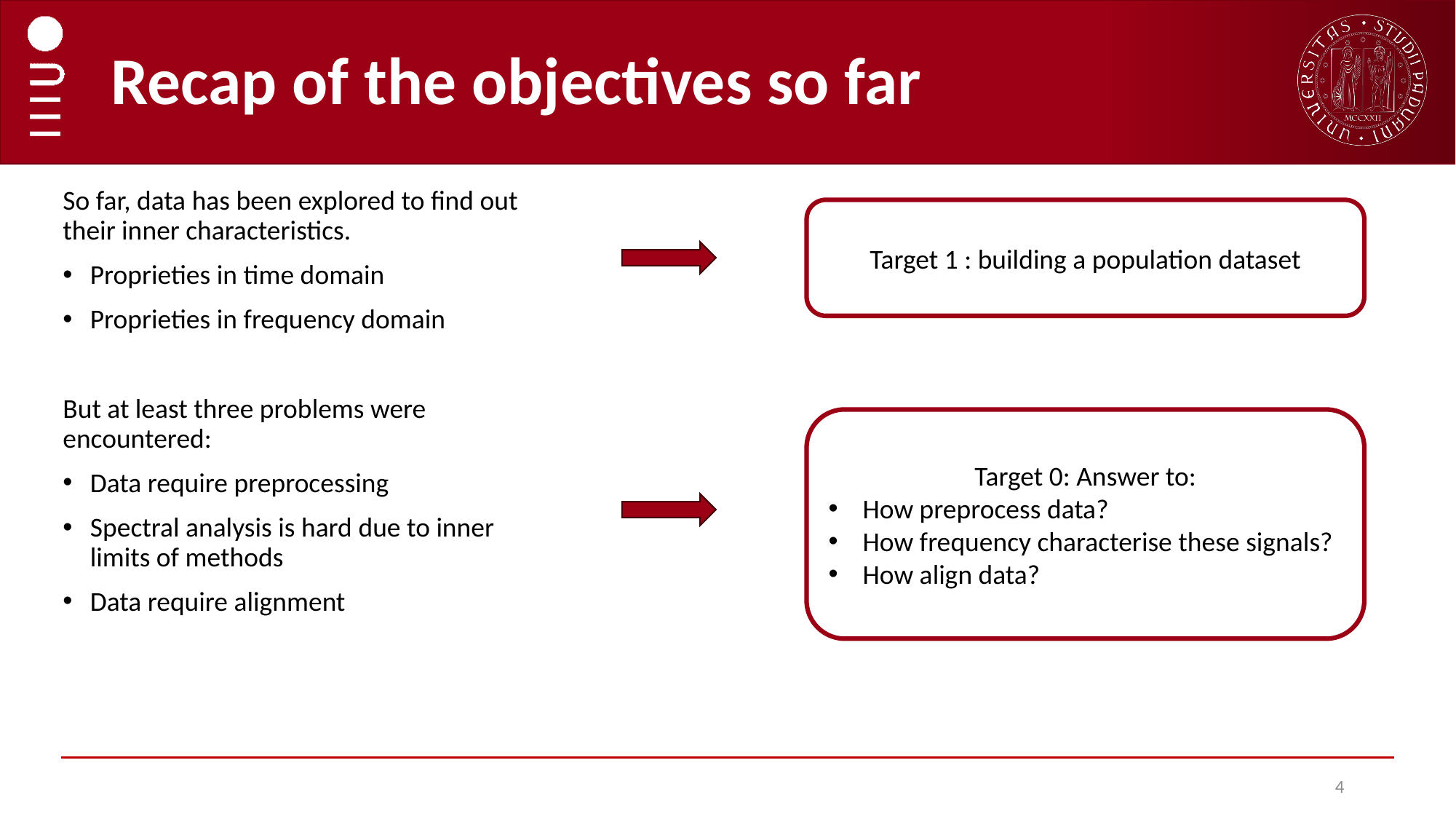

# Recap of the objectives so far
So far, data has been explored to find out their inner characteristics.
Proprieties in time domain
Proprieties in frequency domain

But at least three problems were encountered:
Data require preprocessing
Spectral analysis is hard due to inner limits of methods
Data require alignment

Target 1 : building a population dataset

Target 0: Answer to:
How preprocess data?
How frequency characterise these signals?
How align data?

4